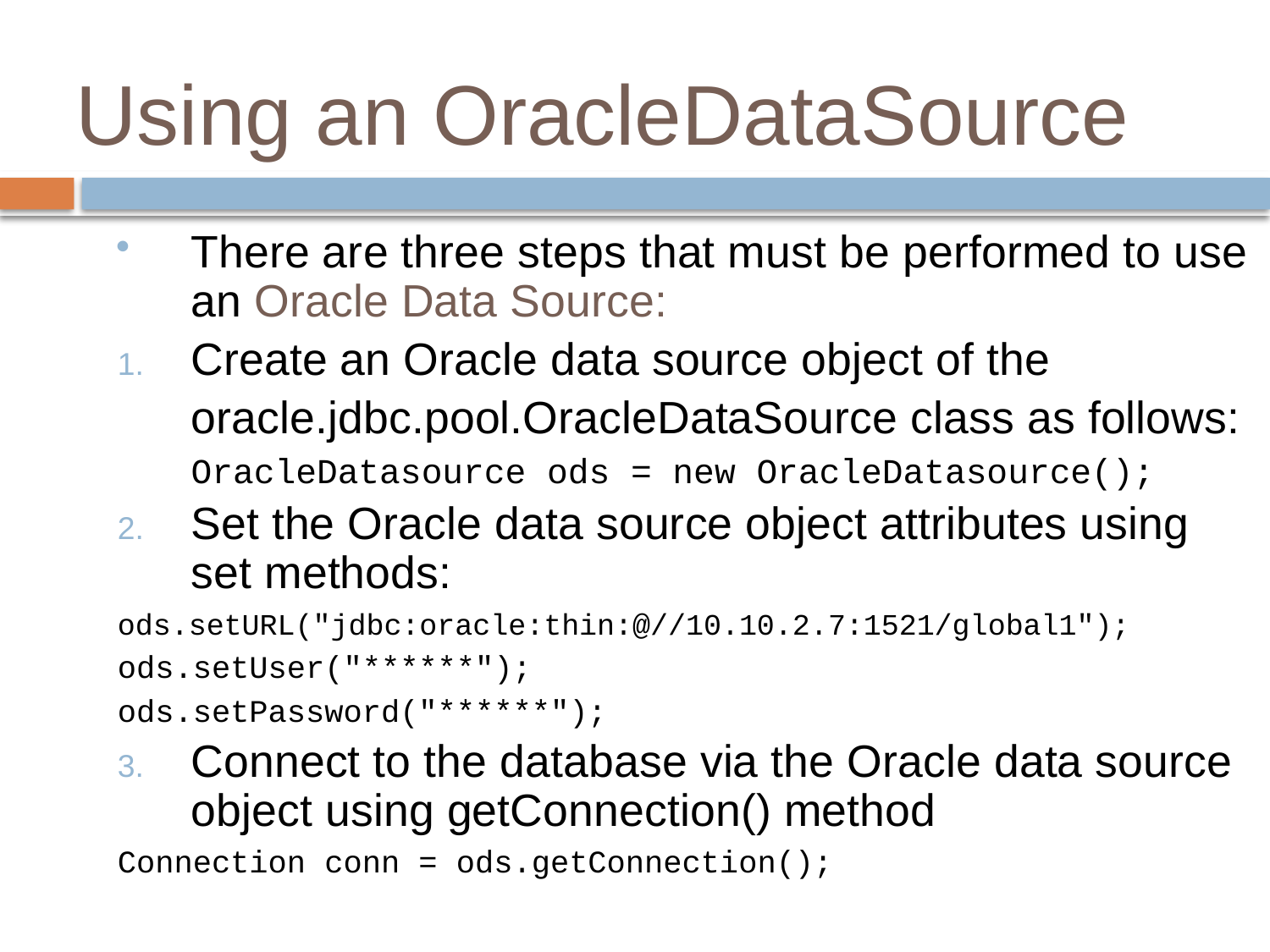

# Using an OracleDataSource
There are three steps that must be performed to use an Oracle Data Source:
Create an Oracle data source object of the
	oracle.jdbc.pool.OracleDataSource class as follows:
	OracleDatasource ods = new OracleDatasource();
Set the Oracle data source object attributes using set methods:
	ods.setURL("jdbc:oracle:thin:@//10.10.2.7:1521/global1");
	ods.setUser("******");
	ods.setPassword("******");
Connect to the database via the Oracle data source object using getConnection() method
	Connection conn = ods.getConnection();